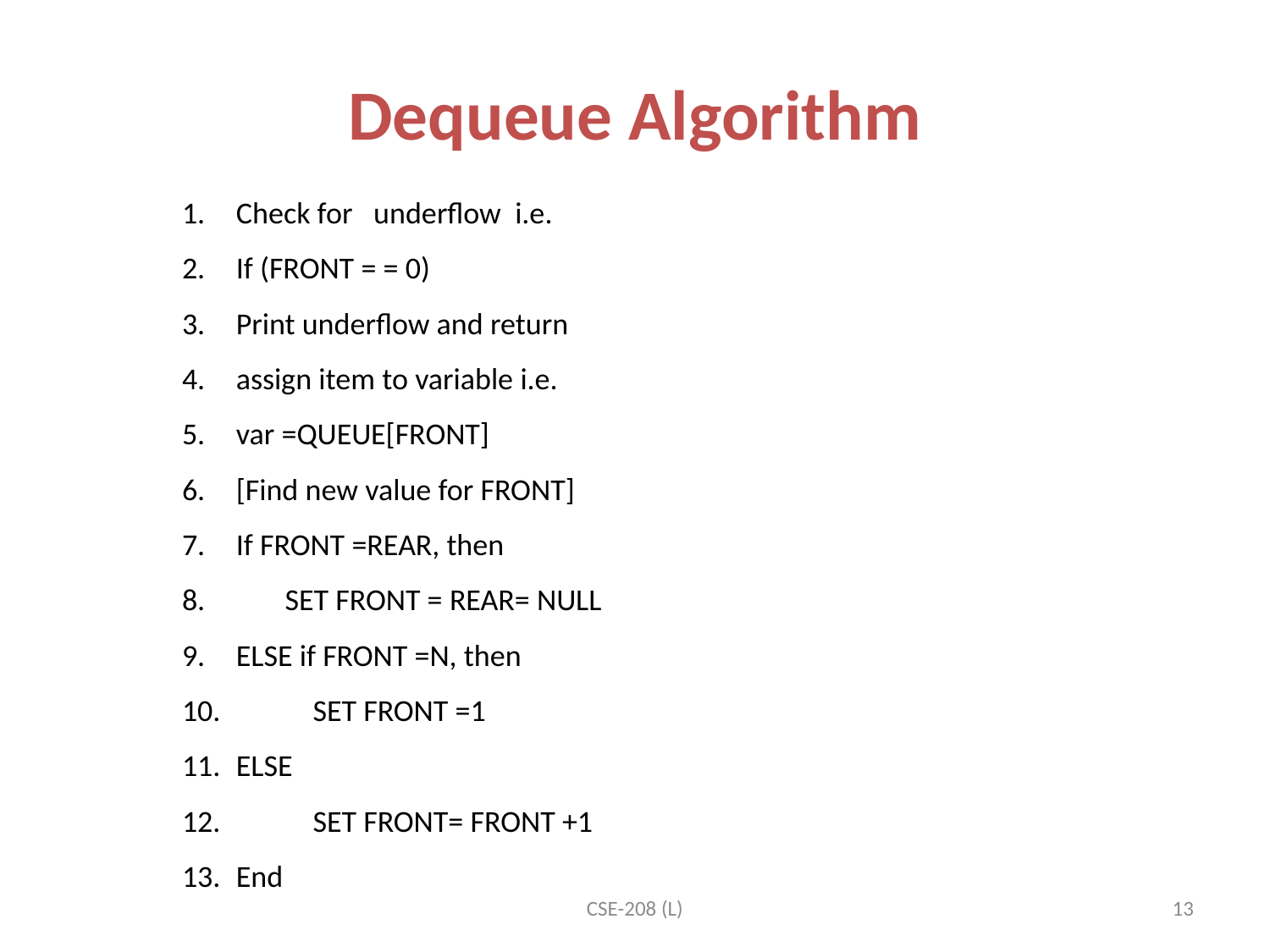

Dequeue Algorithm
Check for   underflow  i.e.
If (FRONT = = 0)
Print underflow and return
assign item to variable i.e.
var =QUEUE[FRONT]
[Find new value for FRONT]
If FRONT =REAR, then
       SET FRONT = REAR= NULL
ELSE if FRONT =N, then
           SET FRONT =1
ELSE
           SET FRONT= FRONT +1
End
CSE-208 (L)
13